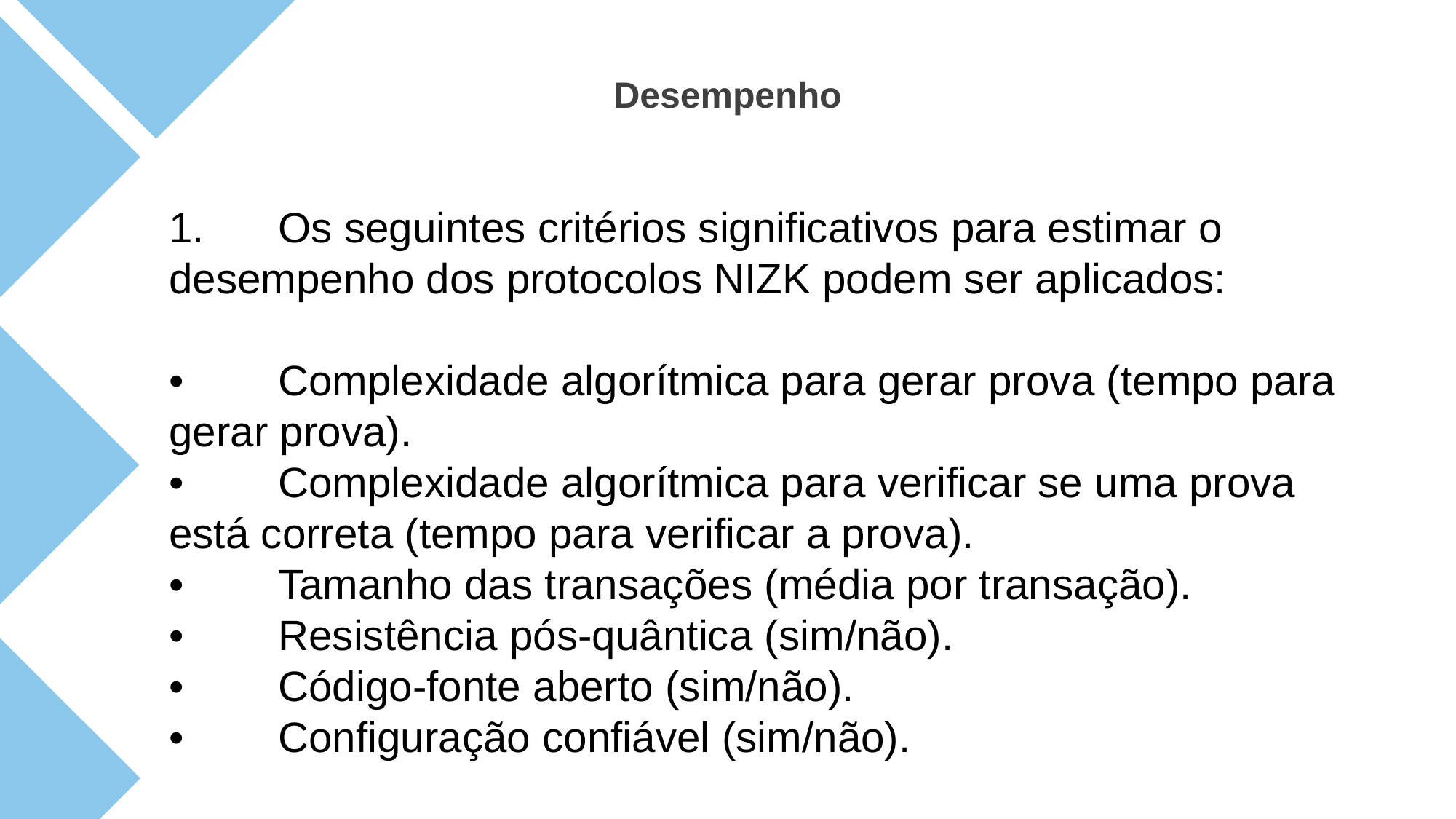

Desempenho

1.	Os seguintes critérios significativos para estimar o desempenho dos protocolos NIZK podem ser aplicados:

•	Complexidade algorítmica para gerar prova (tempo para gerar prova).
•	Complexidade algorítmica para verificar se uma prova está correta (tempo para verificar a prova).
•	Tamanho das transações (média por transação).
•	Resistência pós-quântica (sim/não).
•	Código-fonte aberto (sim/não).
•	Configuração confiável (sim/não).